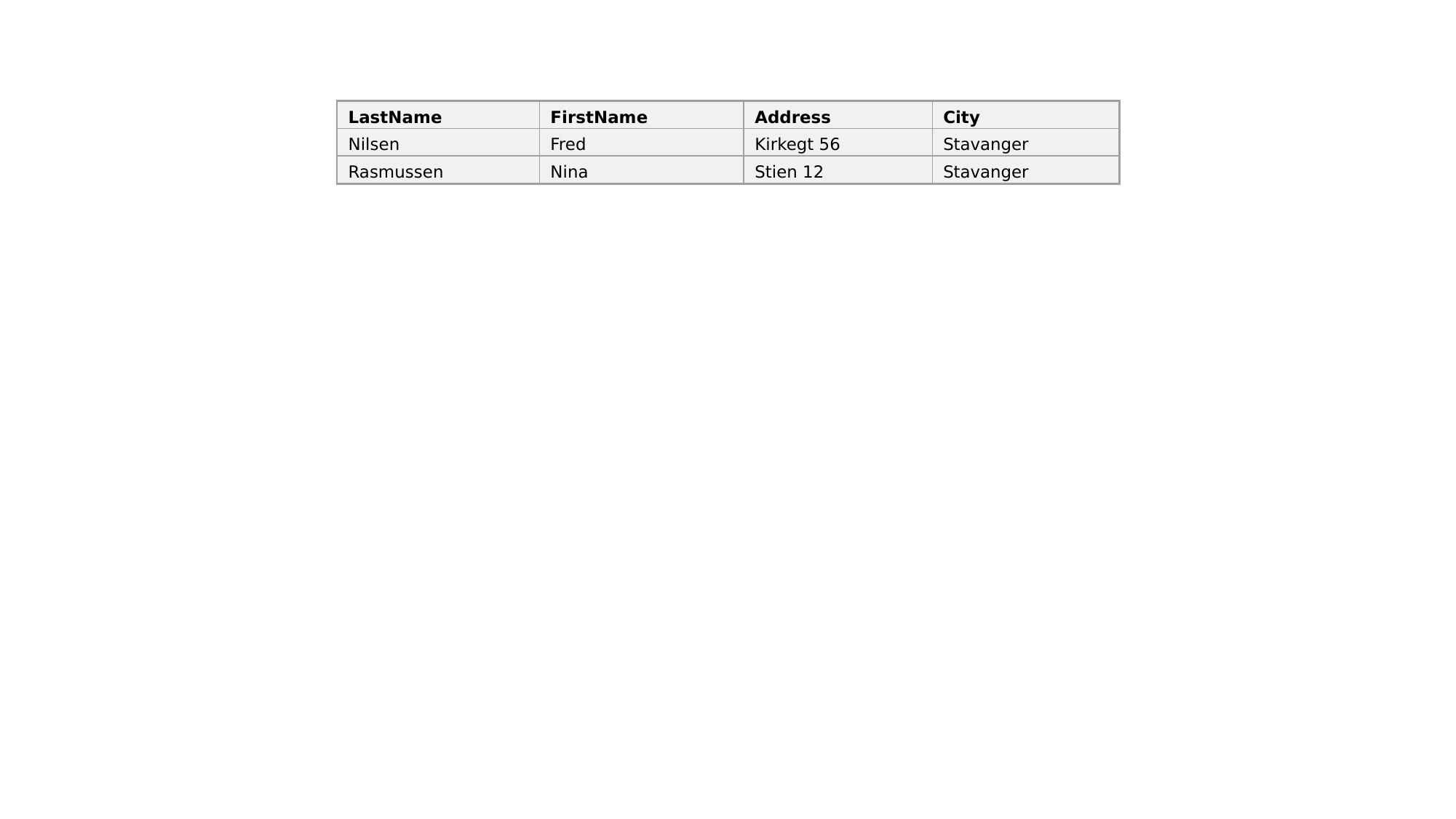

LastName

FirstName

Address

City

Nilsen

Fred

Kirkegt 56

Stavanger

Rasmussen

Nina

Stien 12

Stavanger